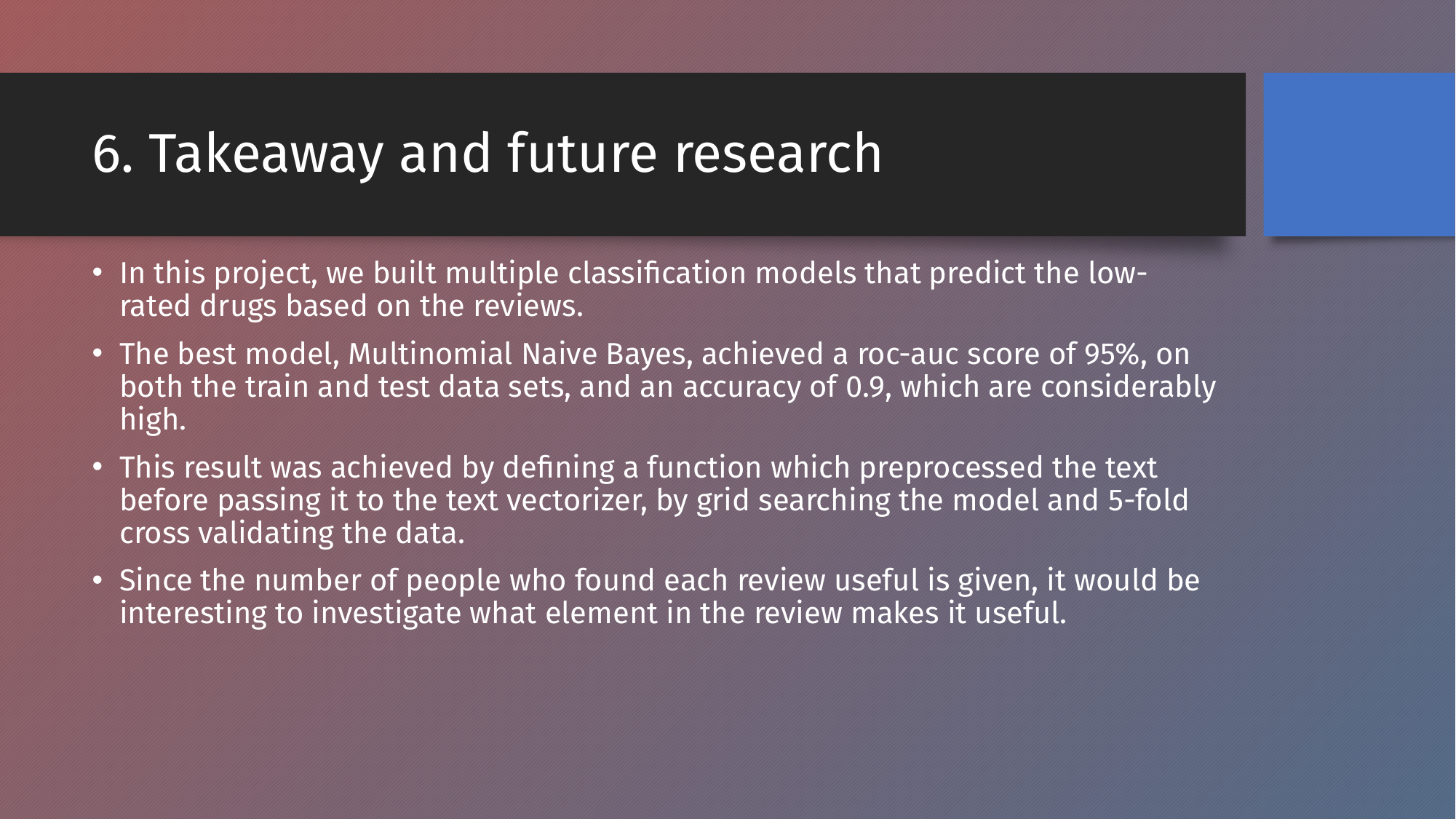

# 6. Takeaway and future research
In this project, we built multiple classification models that predict the low-rated drugs based on the reviews.
The best model, Multinomial Naive Bayes, achieved a roc-auc score of 95%, on both the train and test data sets, and an accuracy of 0.9, which are considerably high.
This result was achieved by defining a function which preprocessed the text before passing it to the text vectorizer, by grid searching the model and 5-fold cross validating the data.
Since the number of people who found each review useful is given, it would be interesting to investigate what element in the review makes it useful.